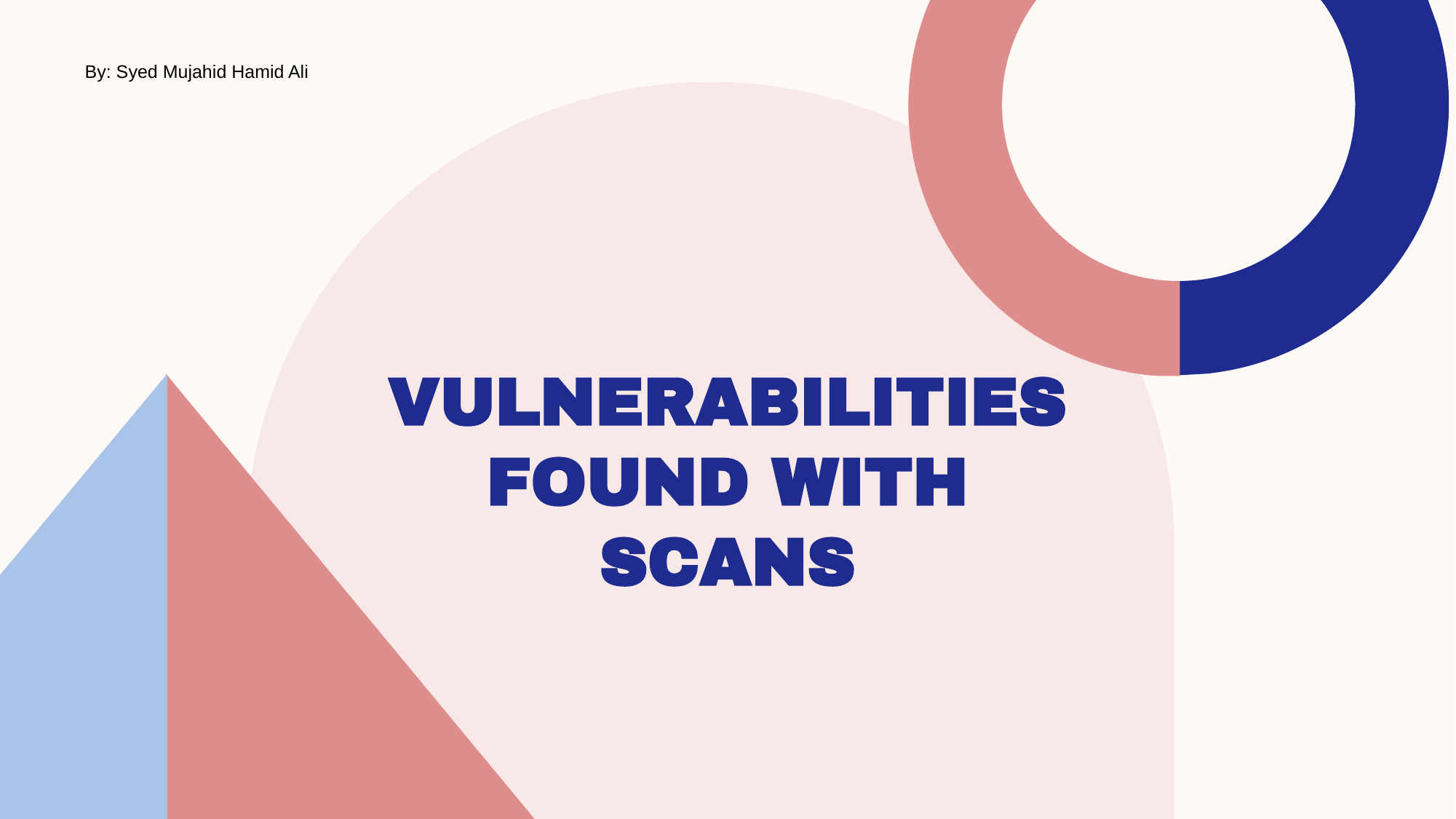

By: Syed Mujahid Hamid Ali
# vulnerabilities FOUND WITH SCANS